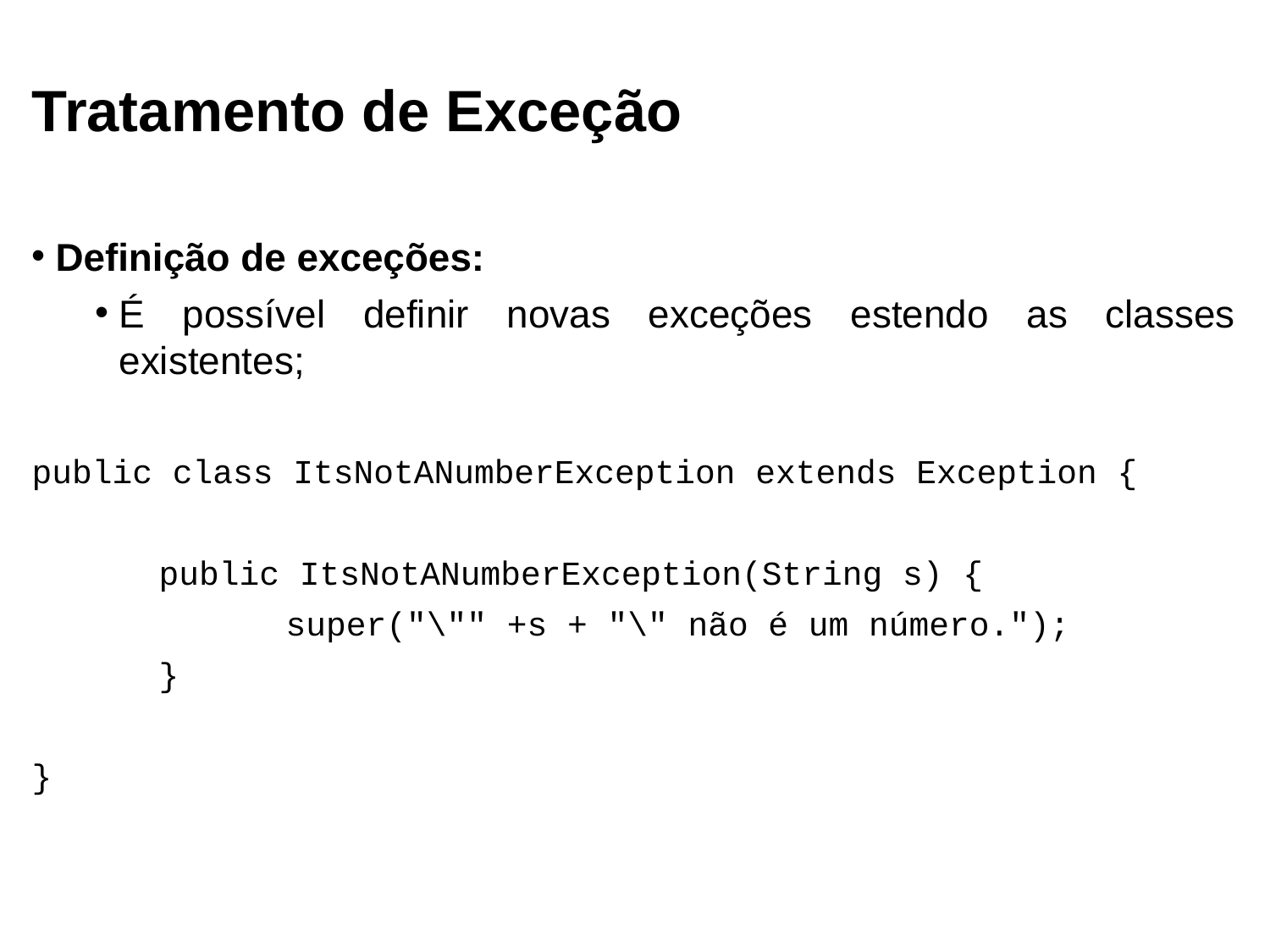

Tratamento de Exceção
Definição de exceções:
É possível definir novas exceções estendo as classes existentes;

public class ItsNotANumberException extends Exception {

	public ItsNotANumberException(String s) {
		super("\"" +s + "\" não é um número.");
	}

}